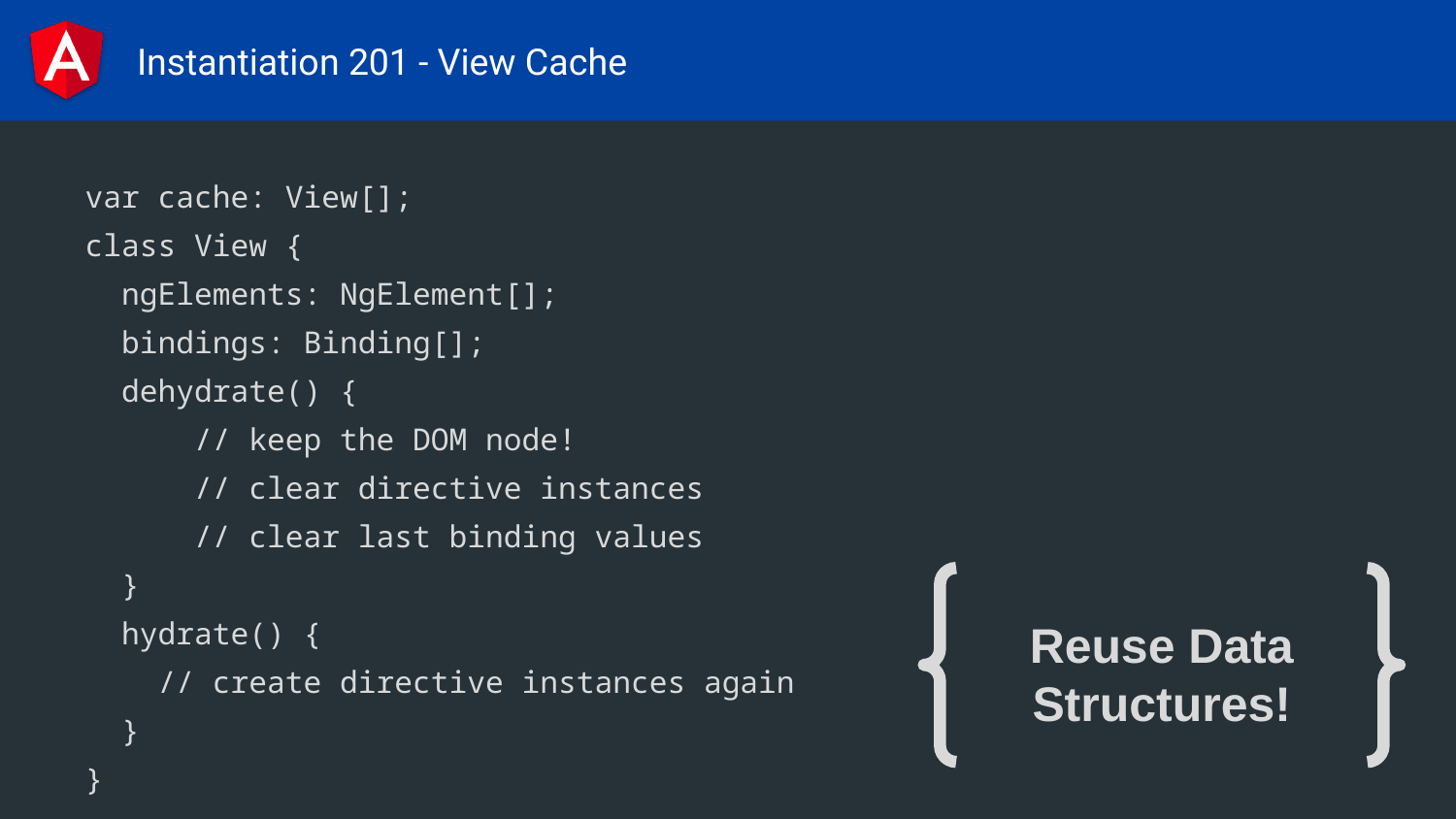

# Instantiation 201 - View Cache
var cache: View[];
class View {
  ngElements: NgElement[];
  bindings: Binding[];
  dehydrate() {
      // keep the DOM node!
      // clear directive instances
      // clear last binding values
  }
  hydrate() {
    // create directive instances again
  }
}
Reuse Data Structures!